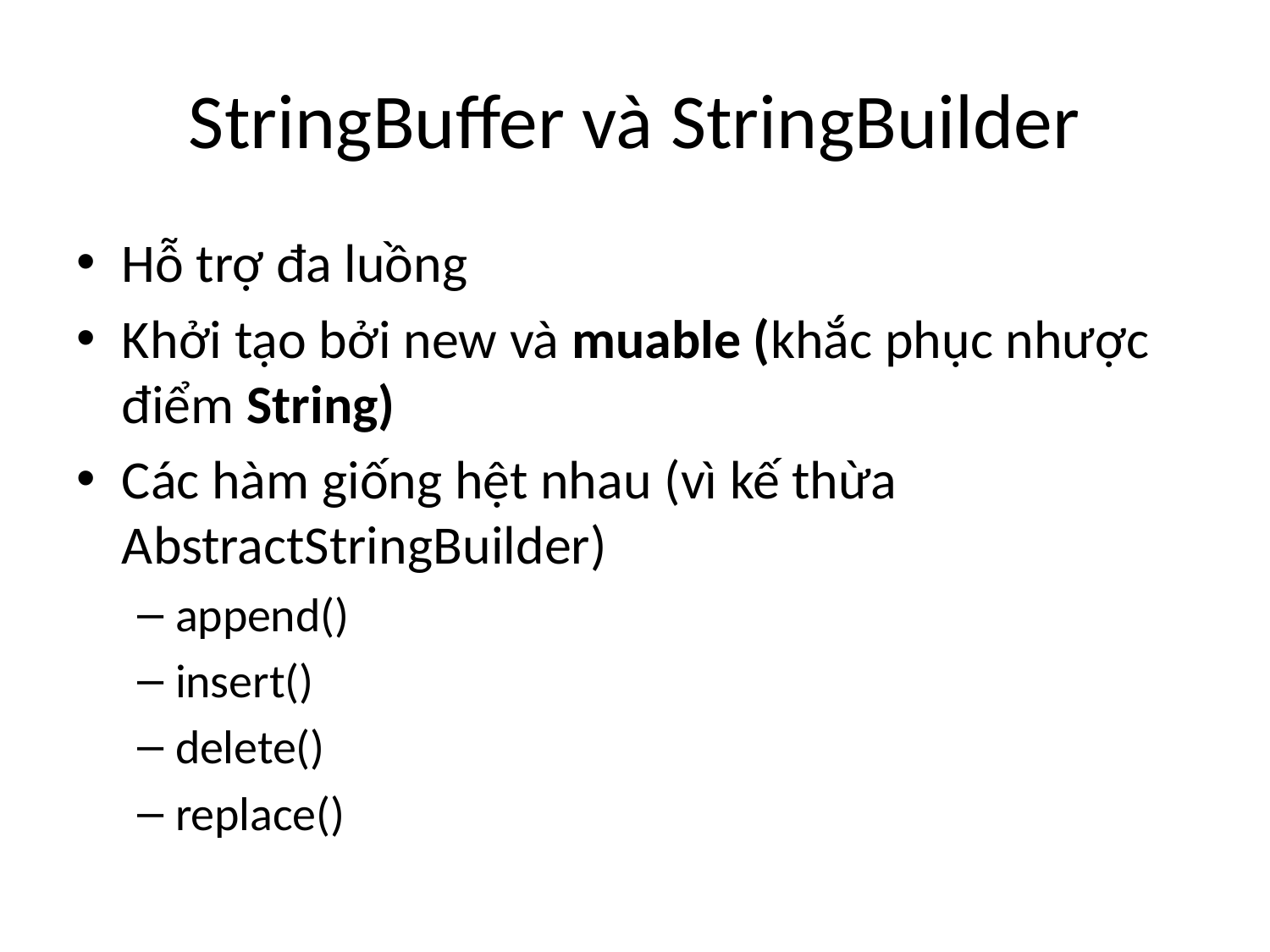

# StringBuffer và StringBuilder
Hỗ trợ đa luồng
Khởi tạo bởi new và muable (khắc phục nhược điểm String)
Các hàm giống hệt nhau (vì kế thừa AbstractStringBuilder)
append()
insert()
delete()
replace()